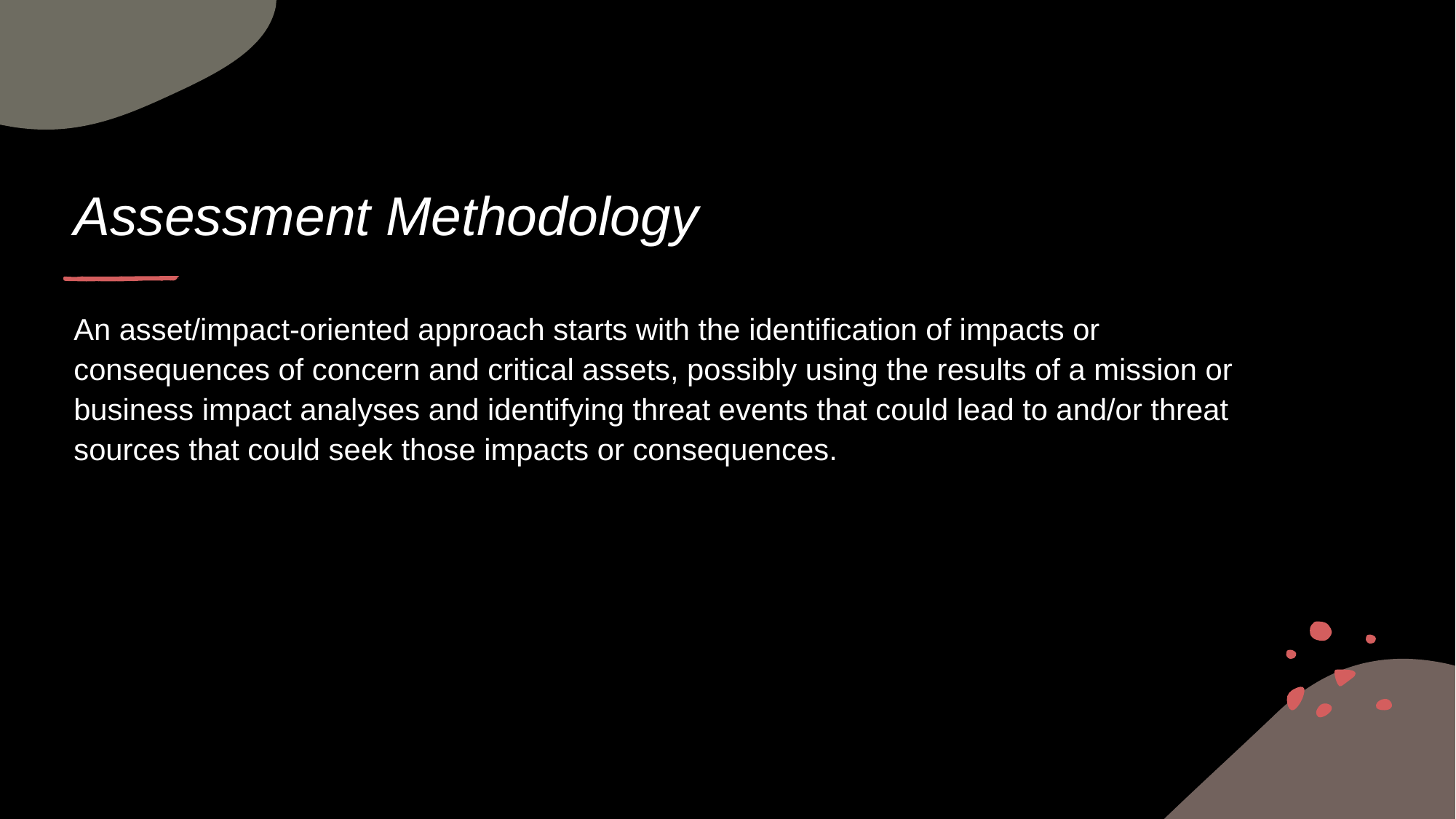

# Assessment Methodology
An asset/impact-oriented approach starts with the identification of impacts or consequences of concern and critical assets, possibly using the results of a mission or business impact analyses and identifying threat events that could lead to and/or threat sources that could seek those impacts or consequences.